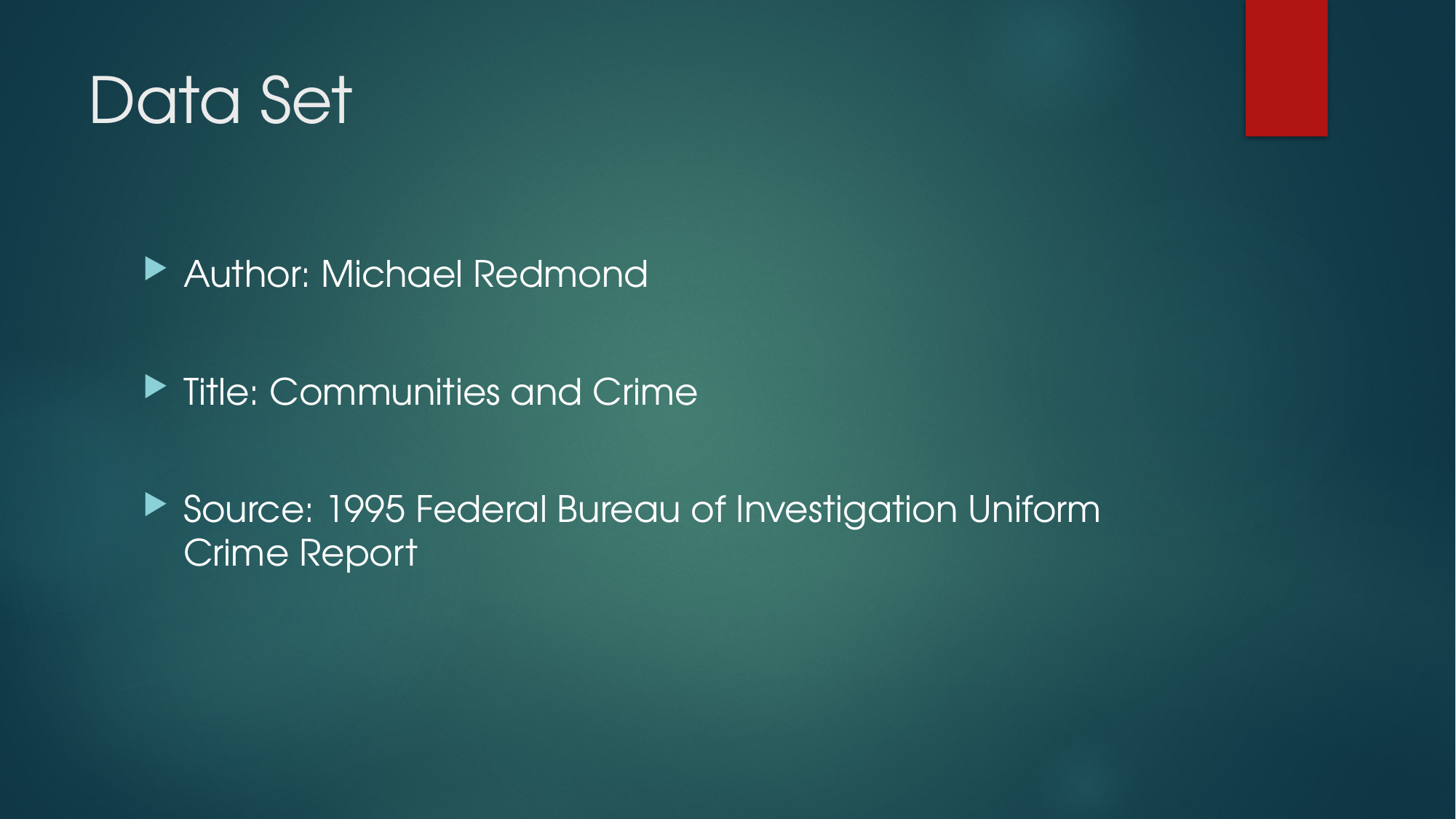

# Data Set
Author: Michael Redmond

Title: Communities and Crime

Source: 1995 Federal Bureau of Investigation Uniform Crime Report